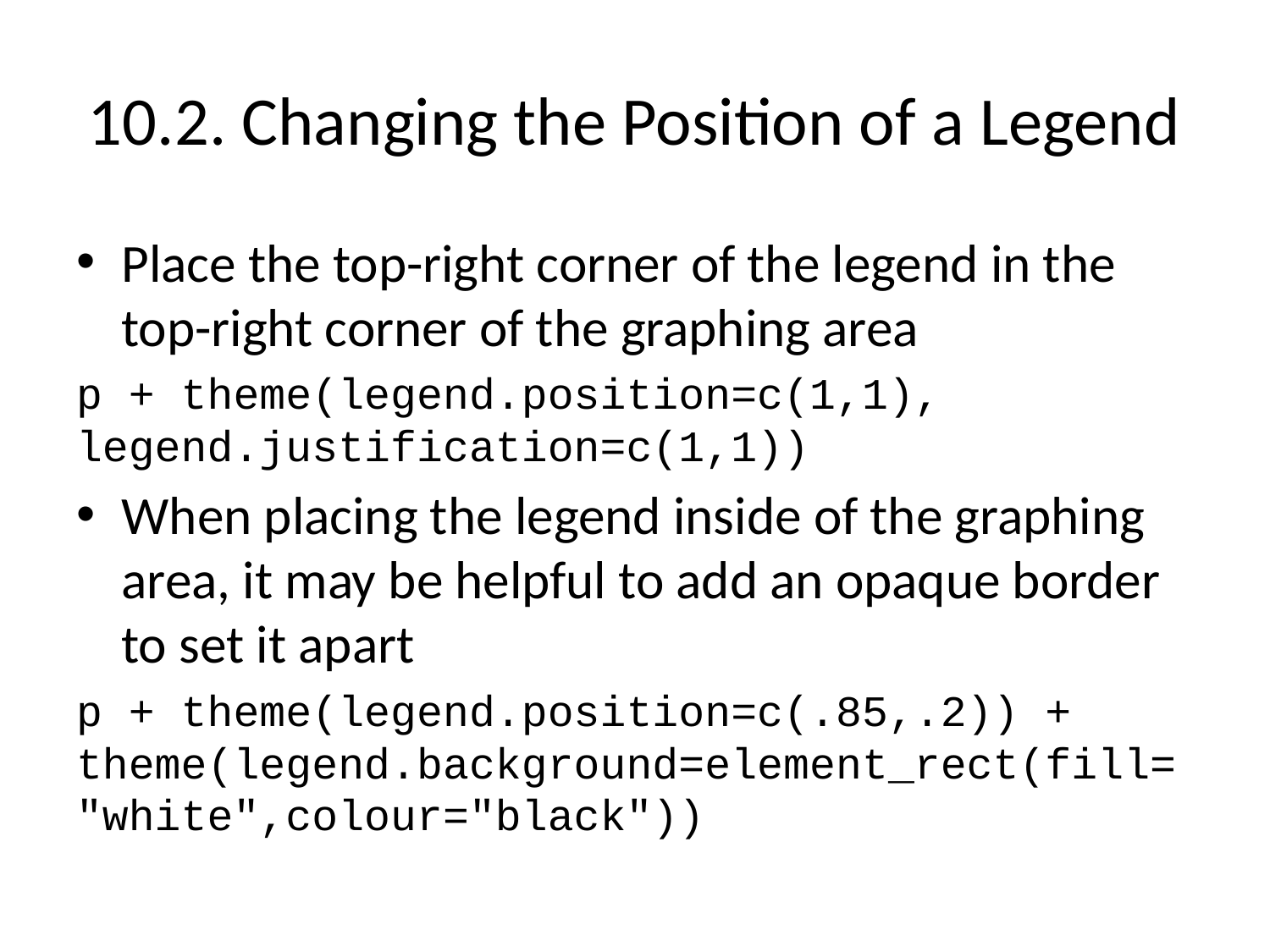

# 10.2. Changing the Position of a Legend
Place the top-right corner of the legend in the top-right corner of the graphing area
p + theme(legend.position=c(1,1), legend.justification=c(1,1))
When placing the legend inside of the graphing area, it may be helpful to add an opaque border to set it apart
p + theme(legend.position=c(.85,.2)) + theme(legend.background=element_rect(fill="white",colour="black"))